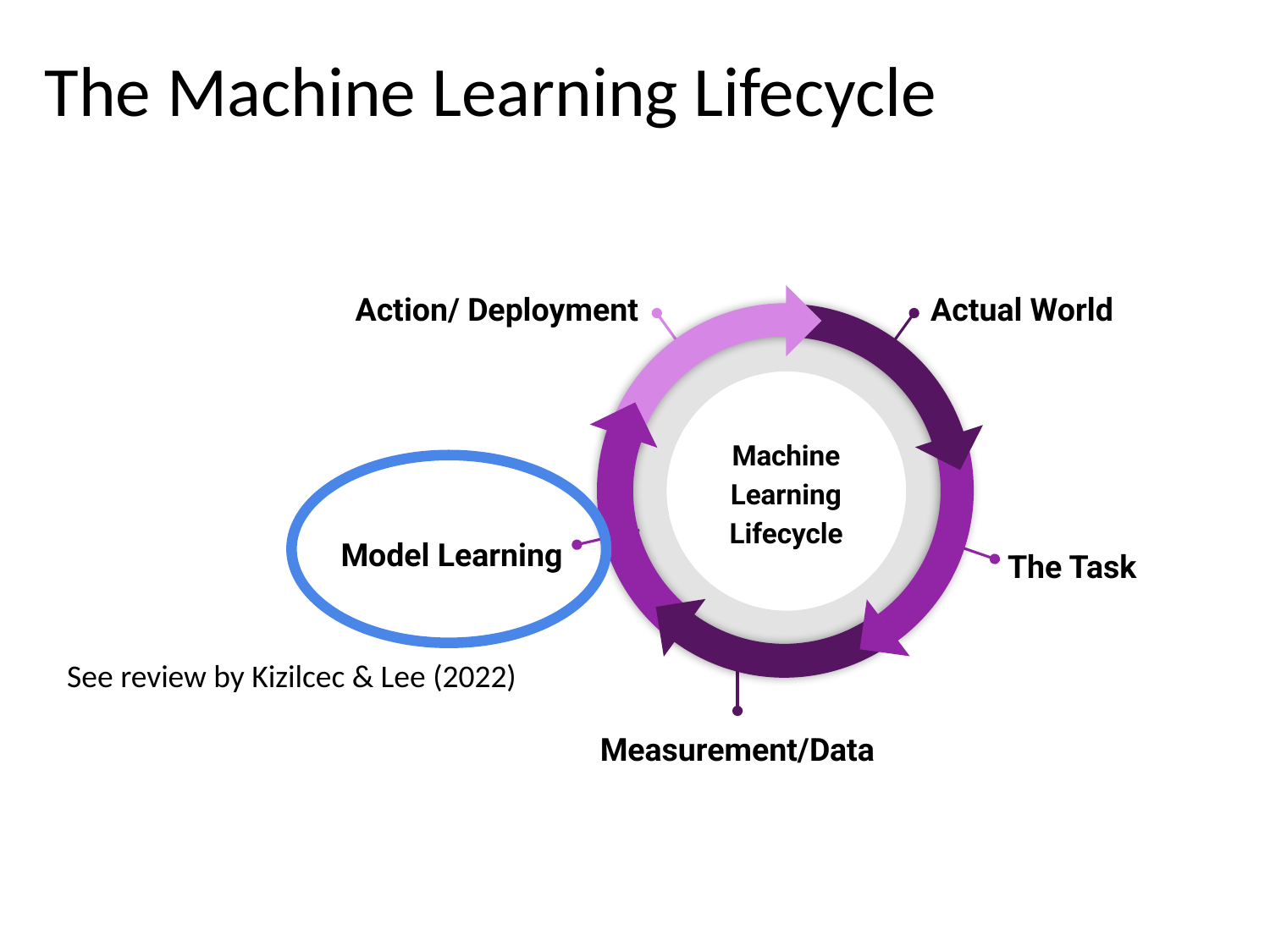

The Machine Learning Lifecycle
#
Action/ Deployment
Actual World

Machine Learning Lifecycle

Model Learning
The Task

Measurement/Data
See review by Kizilcec & Lee (2022)